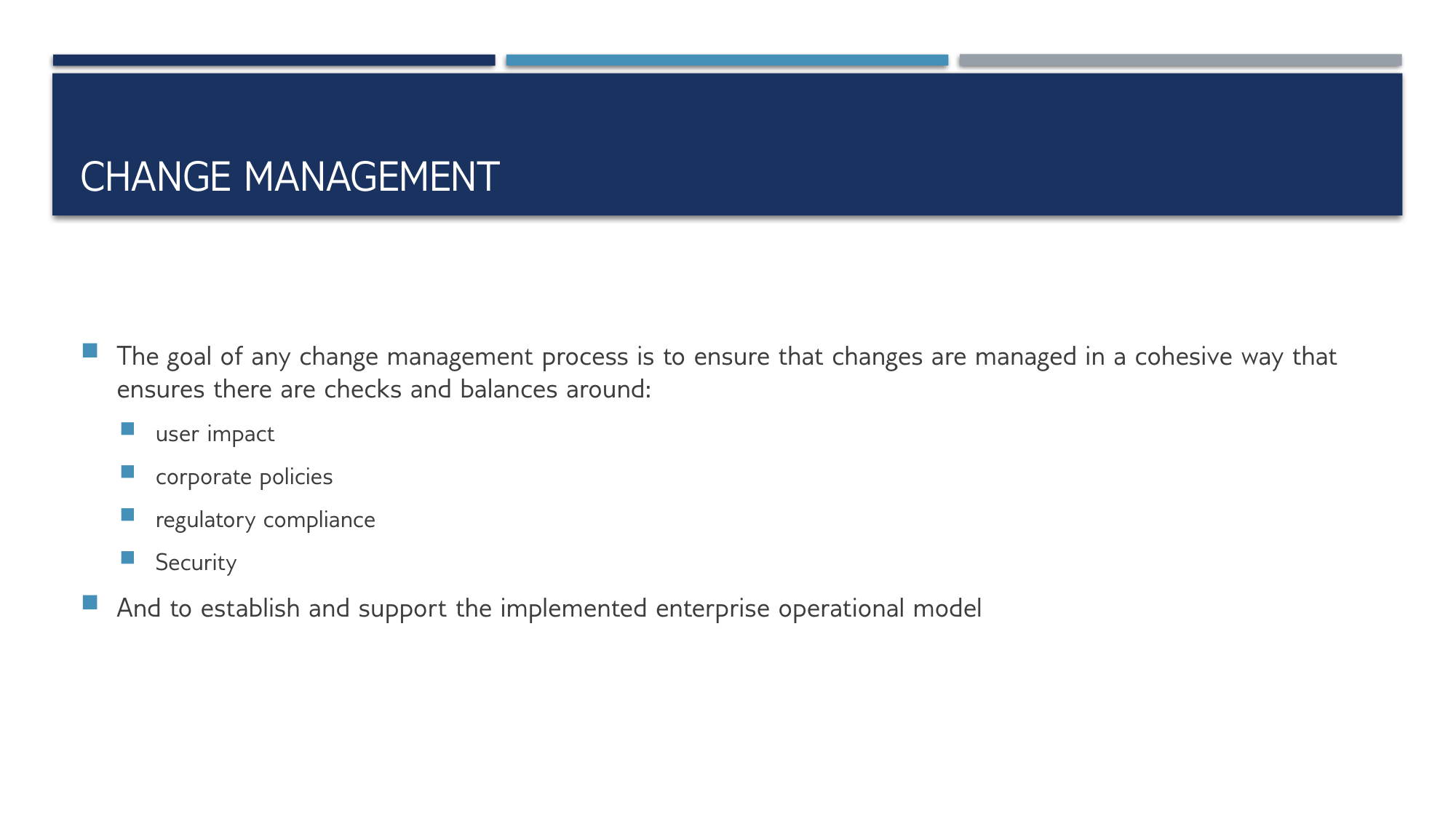

# Change Management
The goal of any change management process is to ensure that changes are managed in a cohesive way that ensures there are checks and balances around:
user impact
corporate policies
regulatory compliance
Security
And to establish and support the implemented enterprise operational model